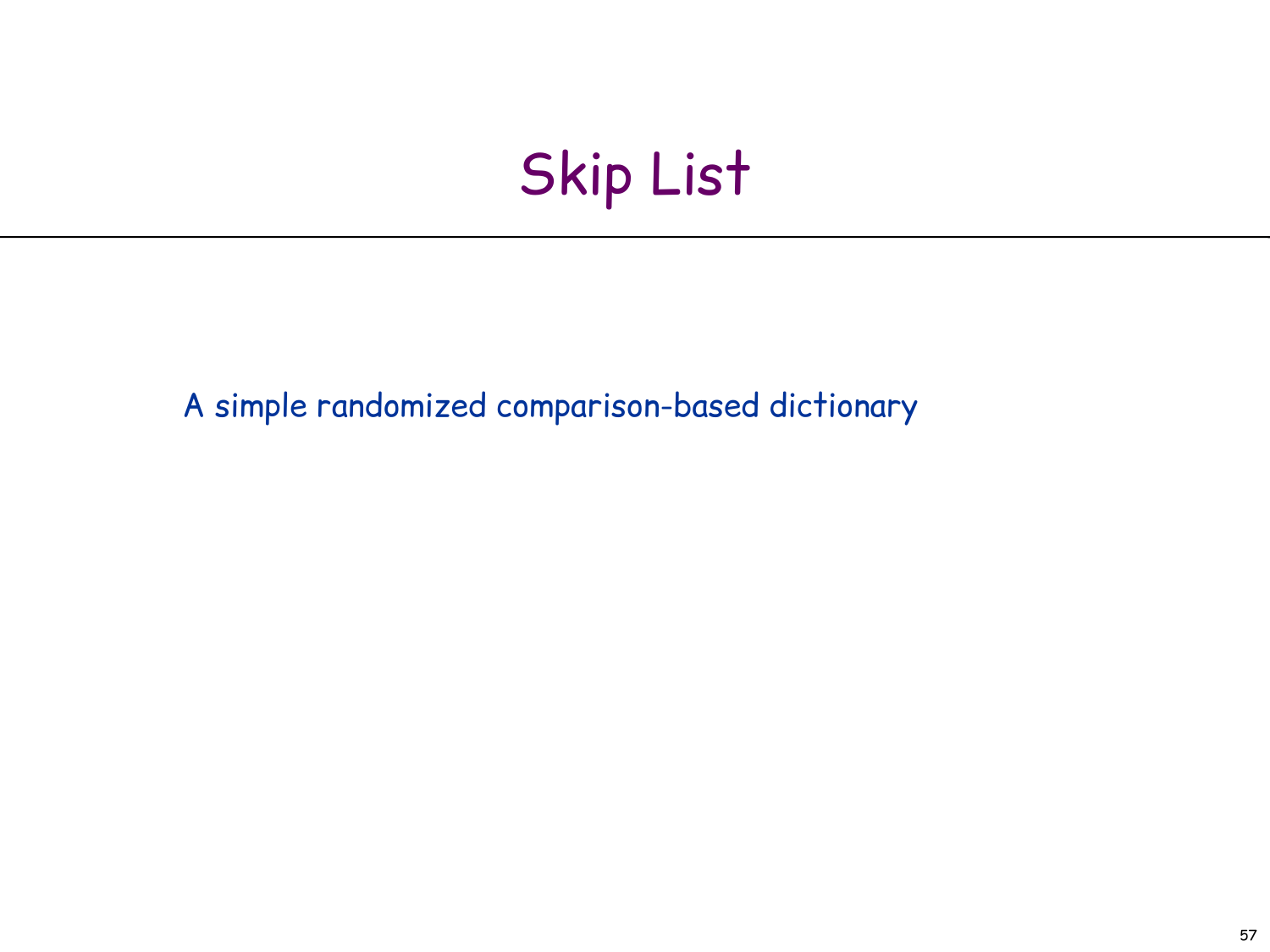

# Skip List
A simple randomized comparison-based dictionary
57